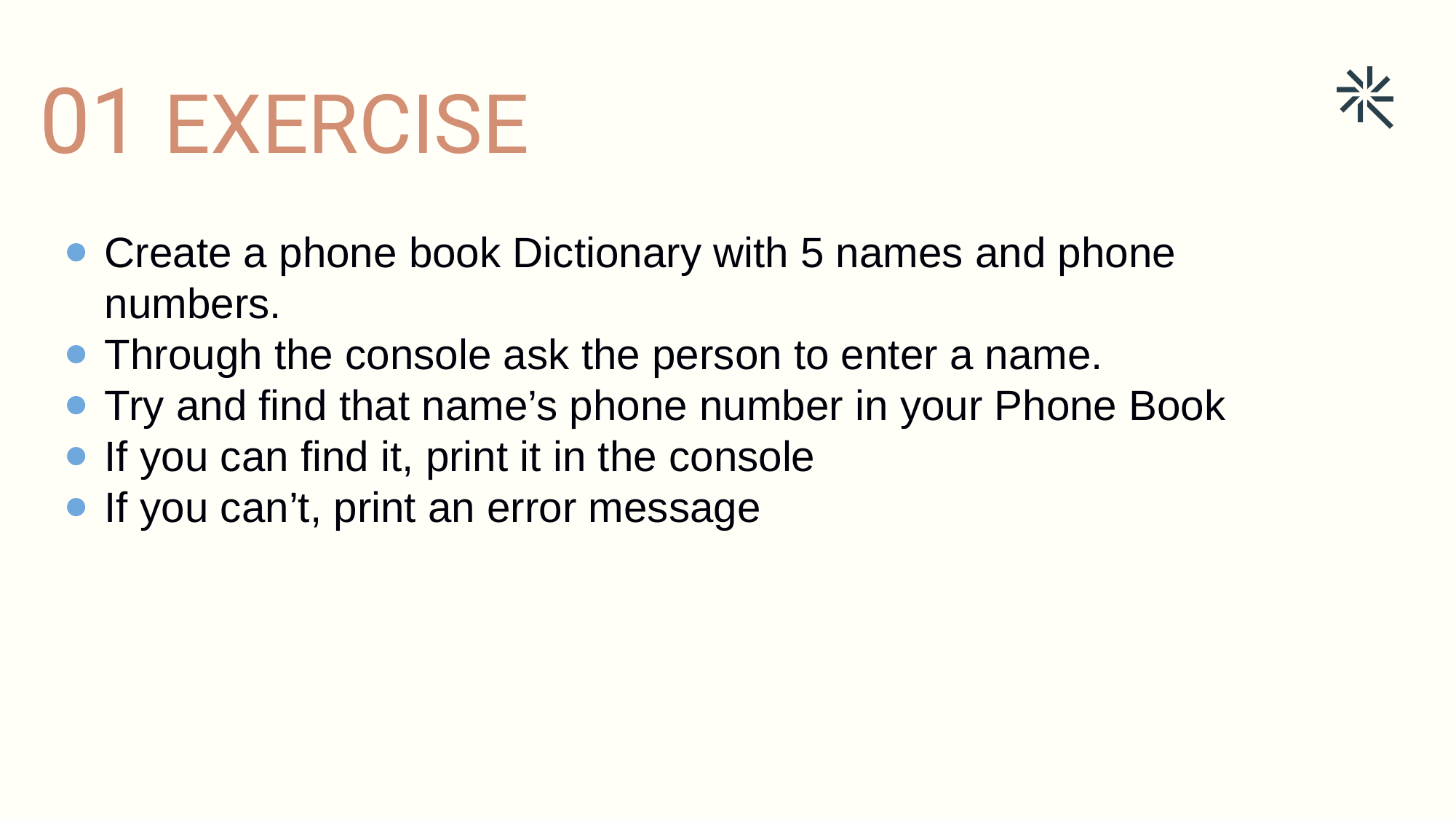

01 EXERCISE
Create a phone book Dictionary with 5 names and phone numbers.
Through the console ask the person to enter a name.
Try and find that name’s phone number in your Phone Book
If you can find it, print it in the console
If you can’t, print an error message